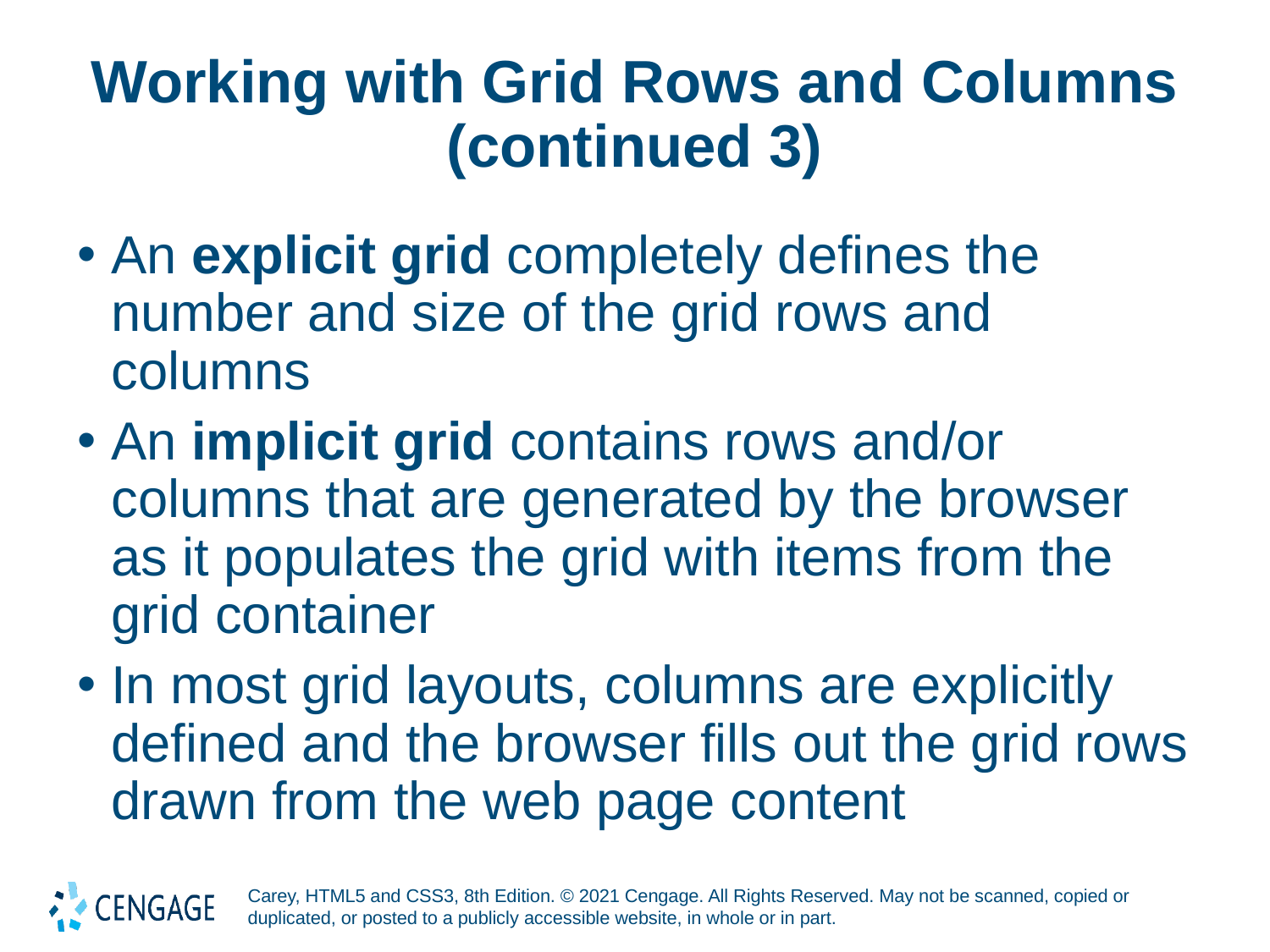

# Working with Grid Rows and Columns (continued 3)
An explicit grid completely defines the number and size of the grid rows and columns
An implicit grid contains rows and/or columns that are generated by the browser as it populates the grid with items from the grid container
In most grid layouts, columns are explicitly defined and the browser fills out the grid rows drawn from the web page content